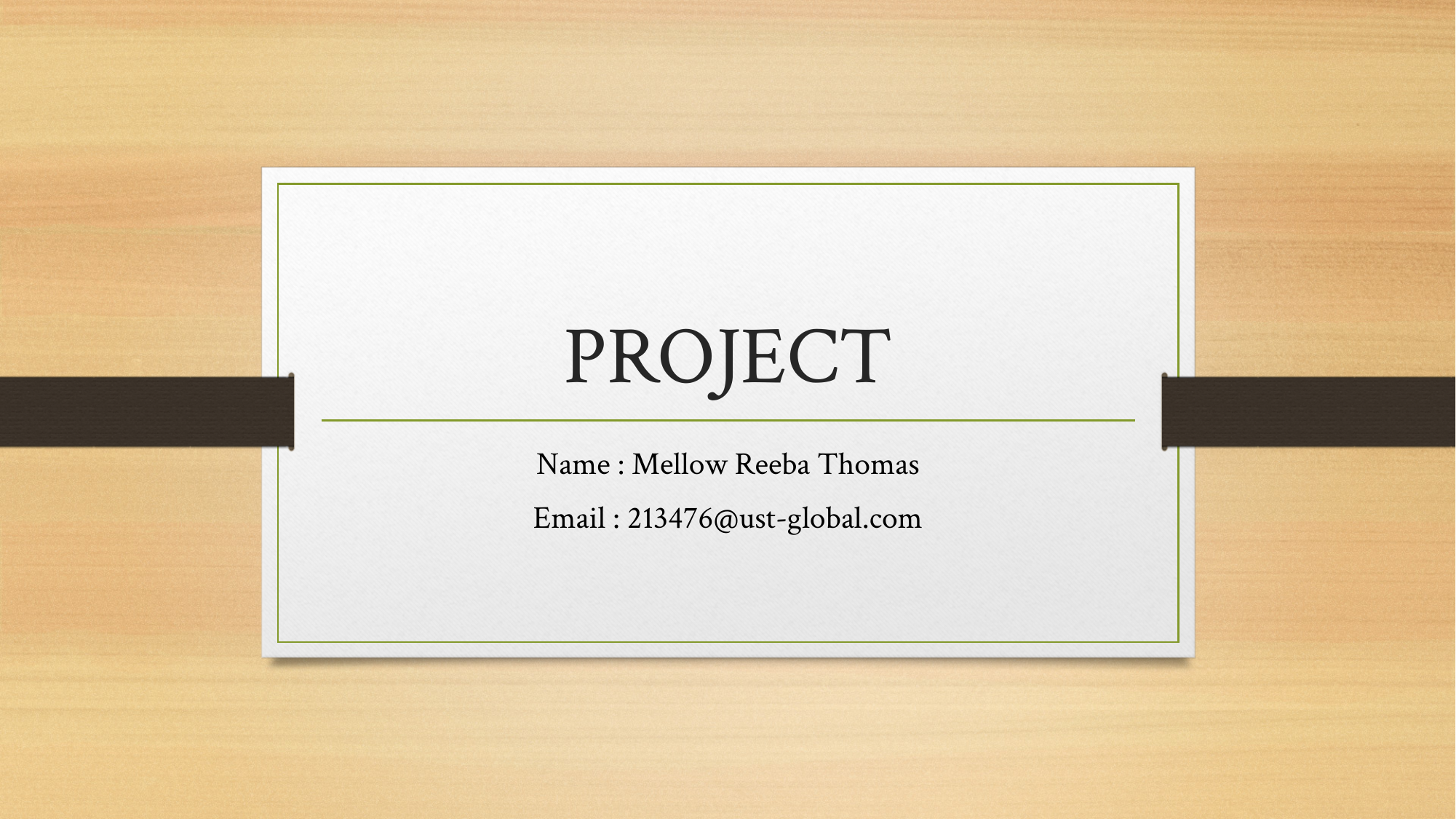

# PROJECT
Name : Mellow Reeba Thomas
Email : 213476@ust-global.com